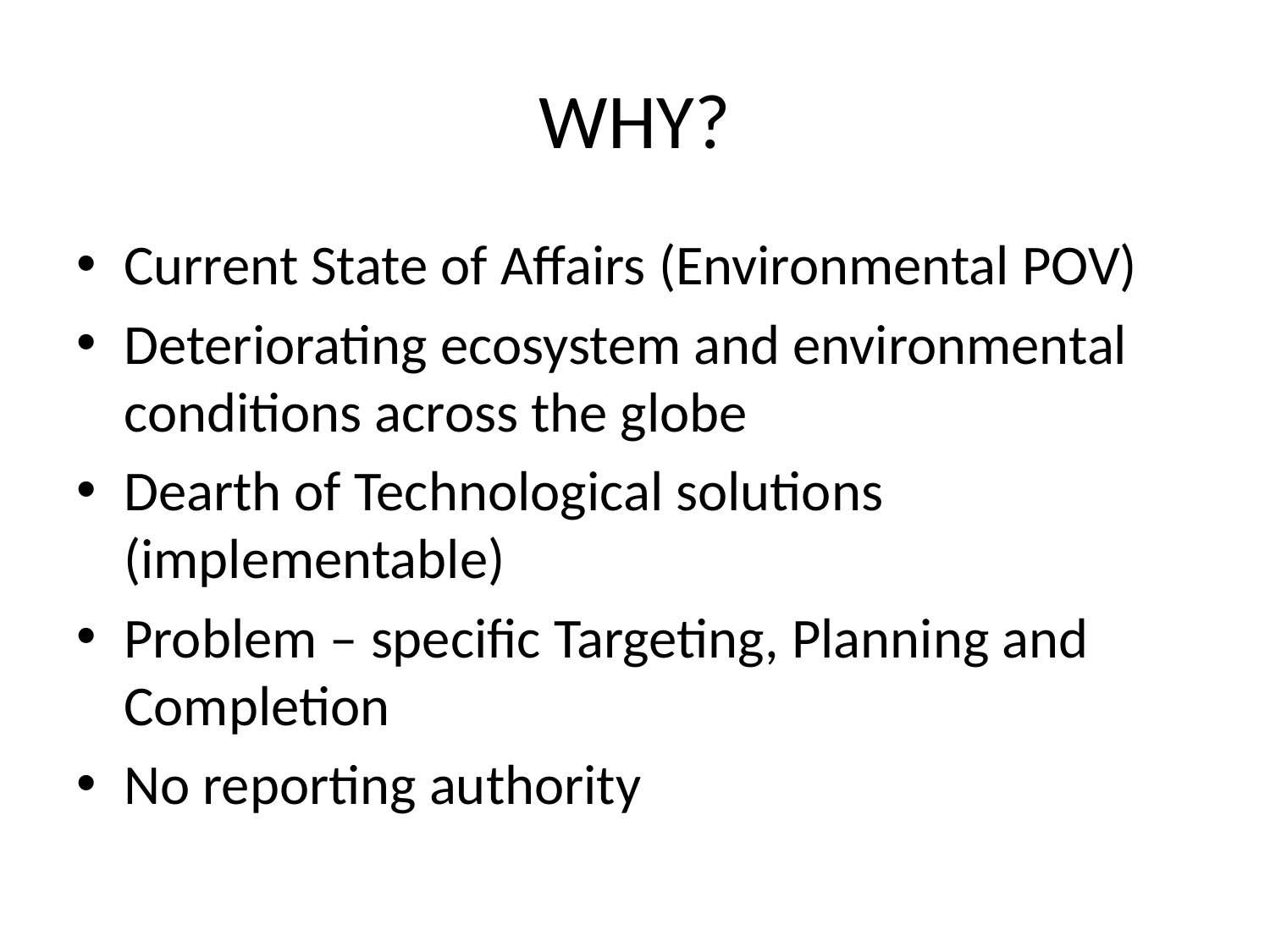

# WHY?
Current State of Affairs (Environmental POV)
Deteriorating ecosystem and environmental conditions across the globe
Dearth of Technological solutions (implementable)
Problem – specific Targeting, Planning and Completion
No reporting authority